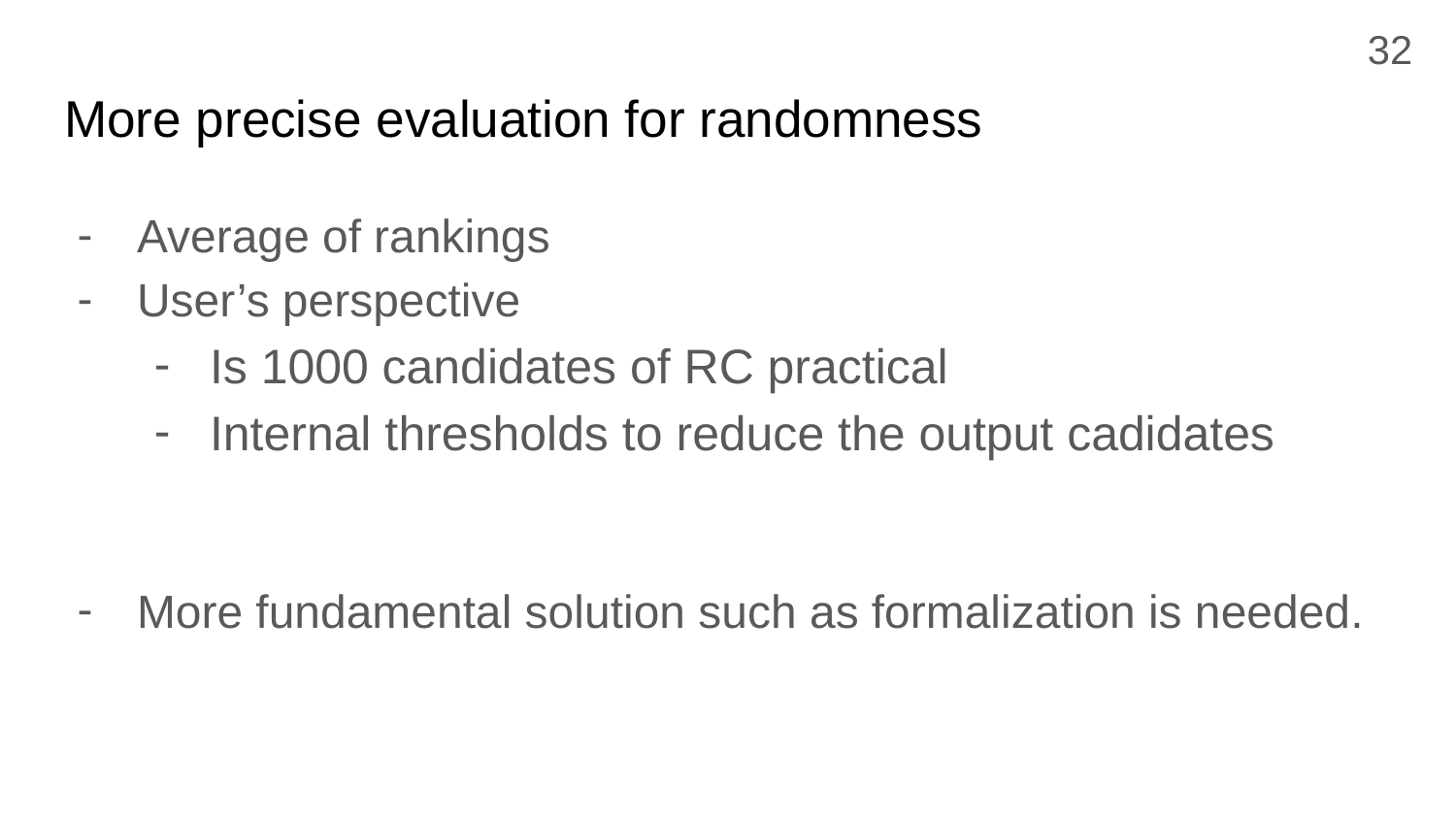

32
# More precise evaluation for randomness
Average of rankings
User’s perspective
Is 1000 candidates of RC practical
Internal thresholds to reduce the output cadidates

More fundamental solution such as formalization is needed.